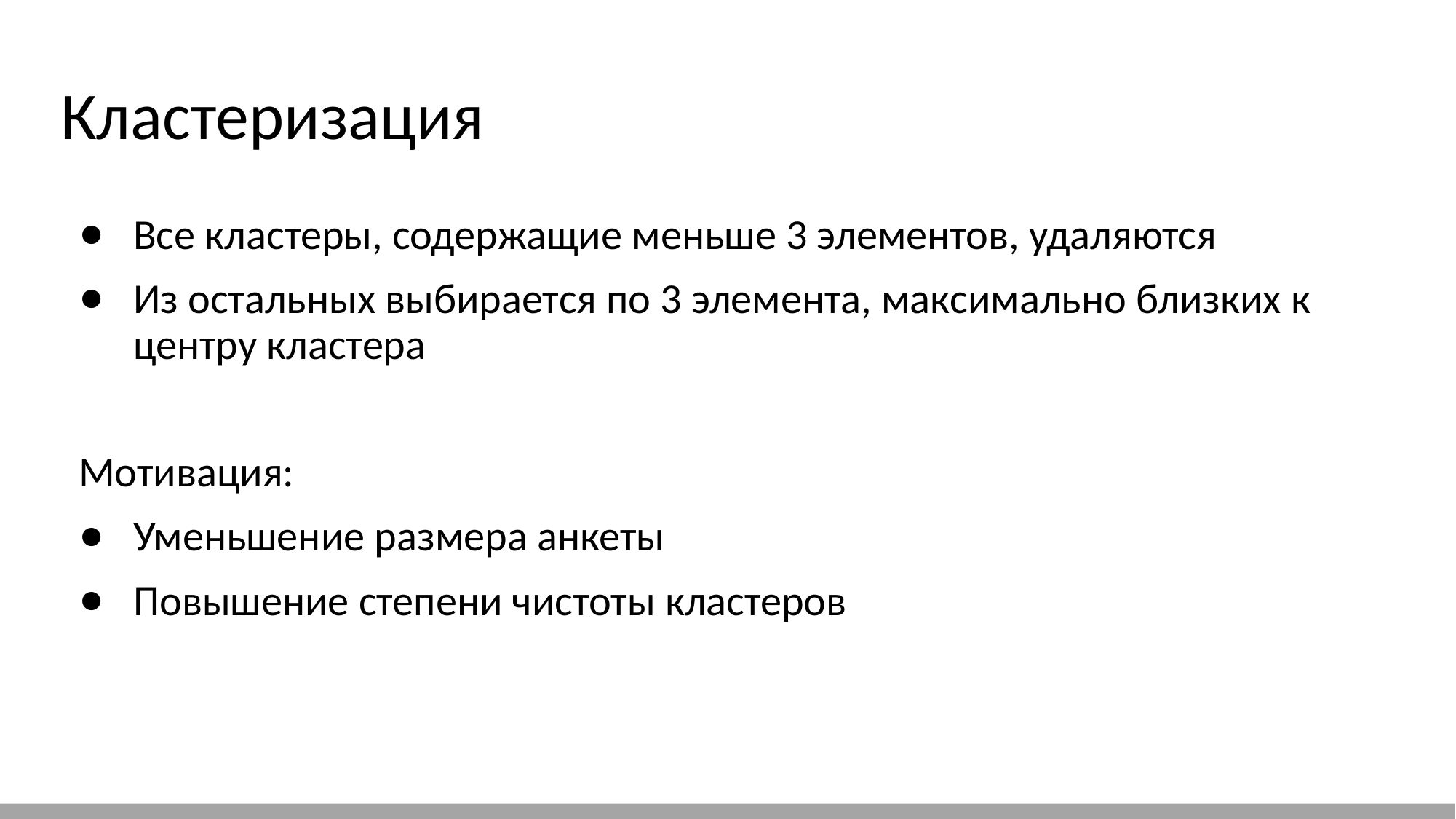

# Кластеризация
Все кластеры, содержащие меньше 3 элементов, удаляются
Из остальных выбирается по 3 элемента, максимально близких к центру кластера

Мотивация:
Уменьшение размера анкеты
Повышение степени чистоты кластеров